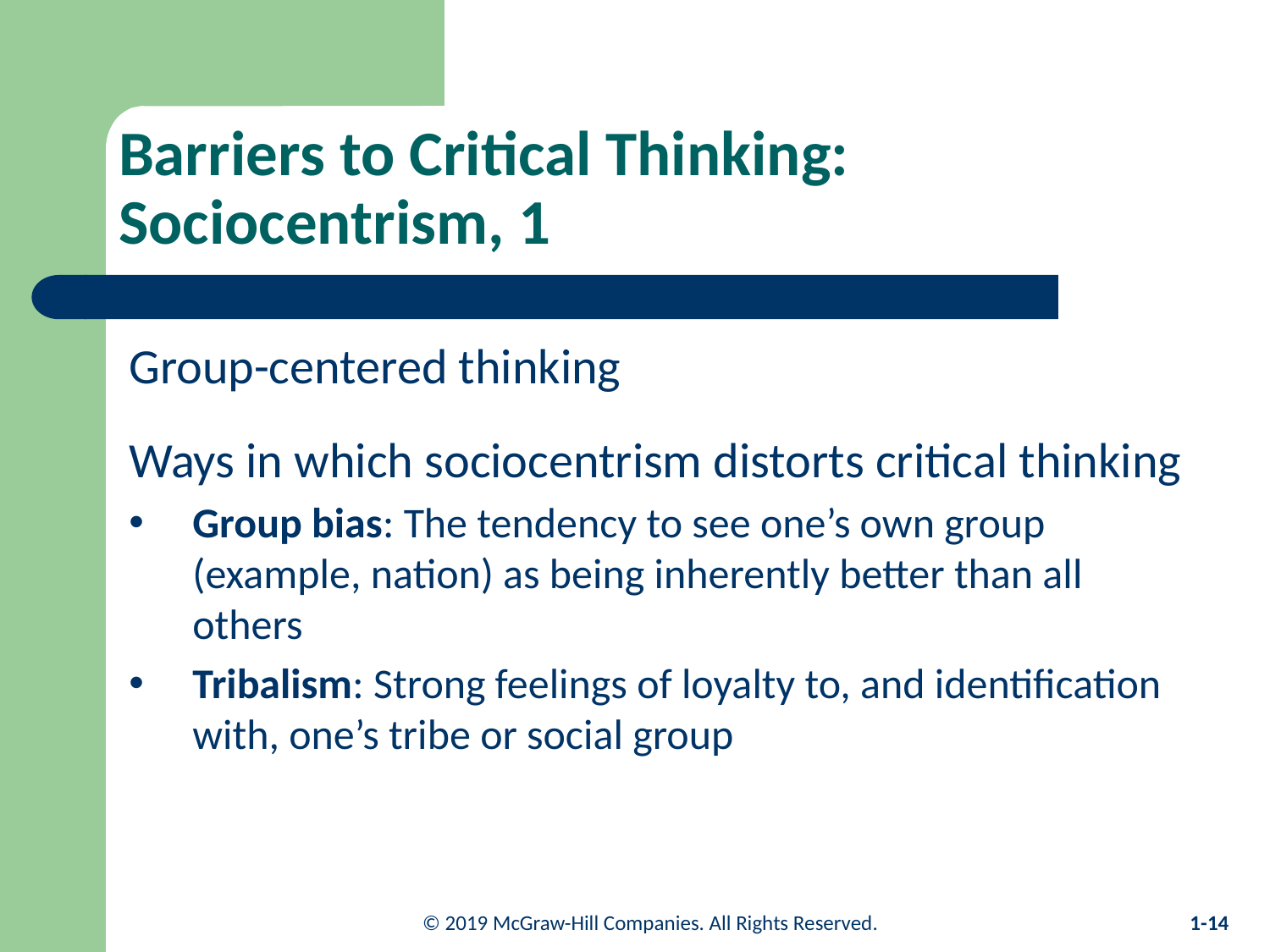

# Barriers to Critical Thinking: Sociocentrism, 1
Group-centered thinking

Ways in which sociocentrism distorts critical thinking
Group bias: The tendency to see one’s own group (example, nation) as being inherently better than all others
Tribalism: Strong feelings of loyalty to, and identification with, one’s tribe or social group